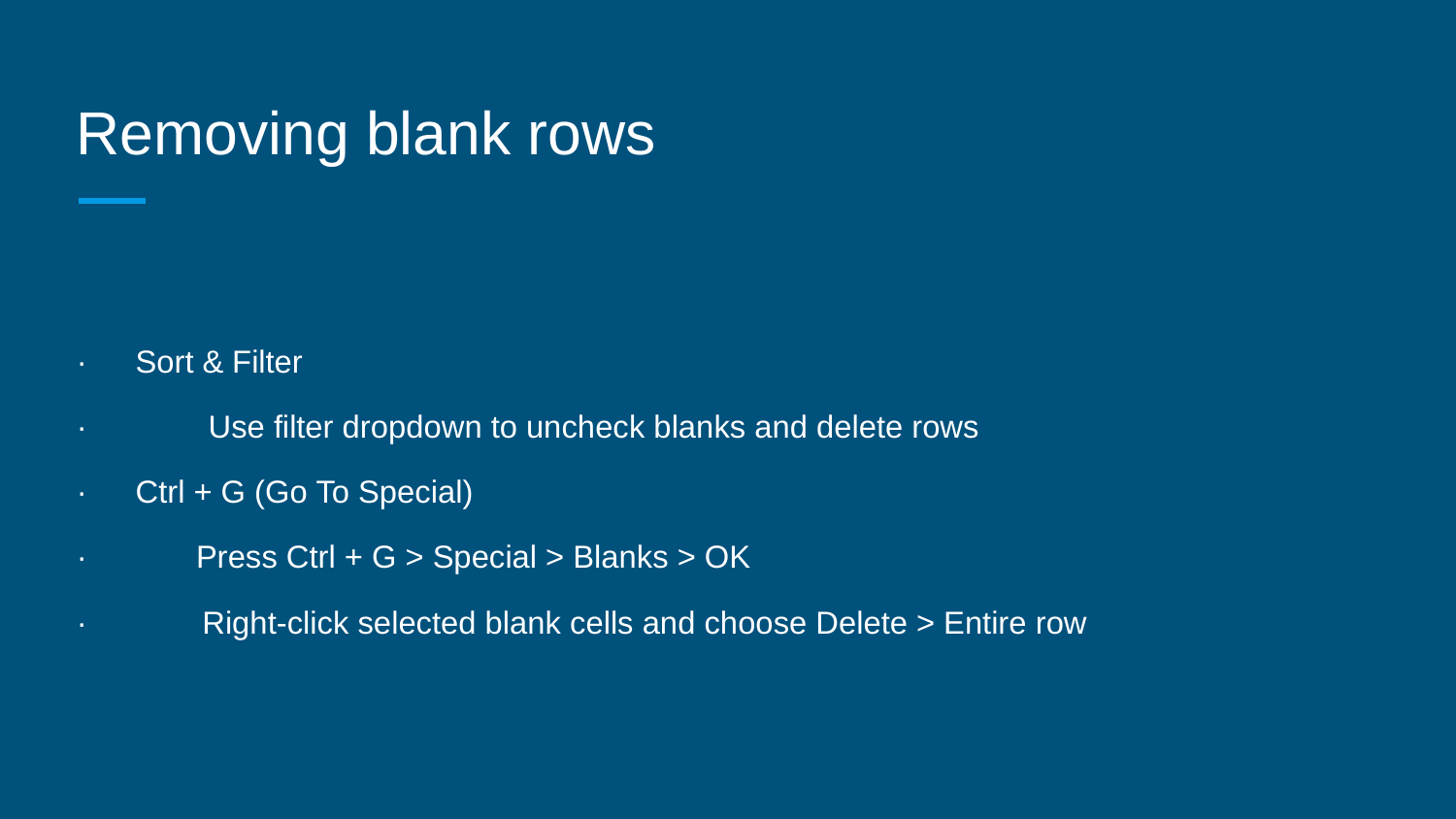

# Removing blank rows

·        Sort & Filter
·                    Use filter dropdown to uncheck blanks and delete rows
·        Ctrl + G (Go To Special)
·                  Press Ctrl + G > Special > Blanks > OK
·                   Right-click selected blank cells and choose Delete > Entire row